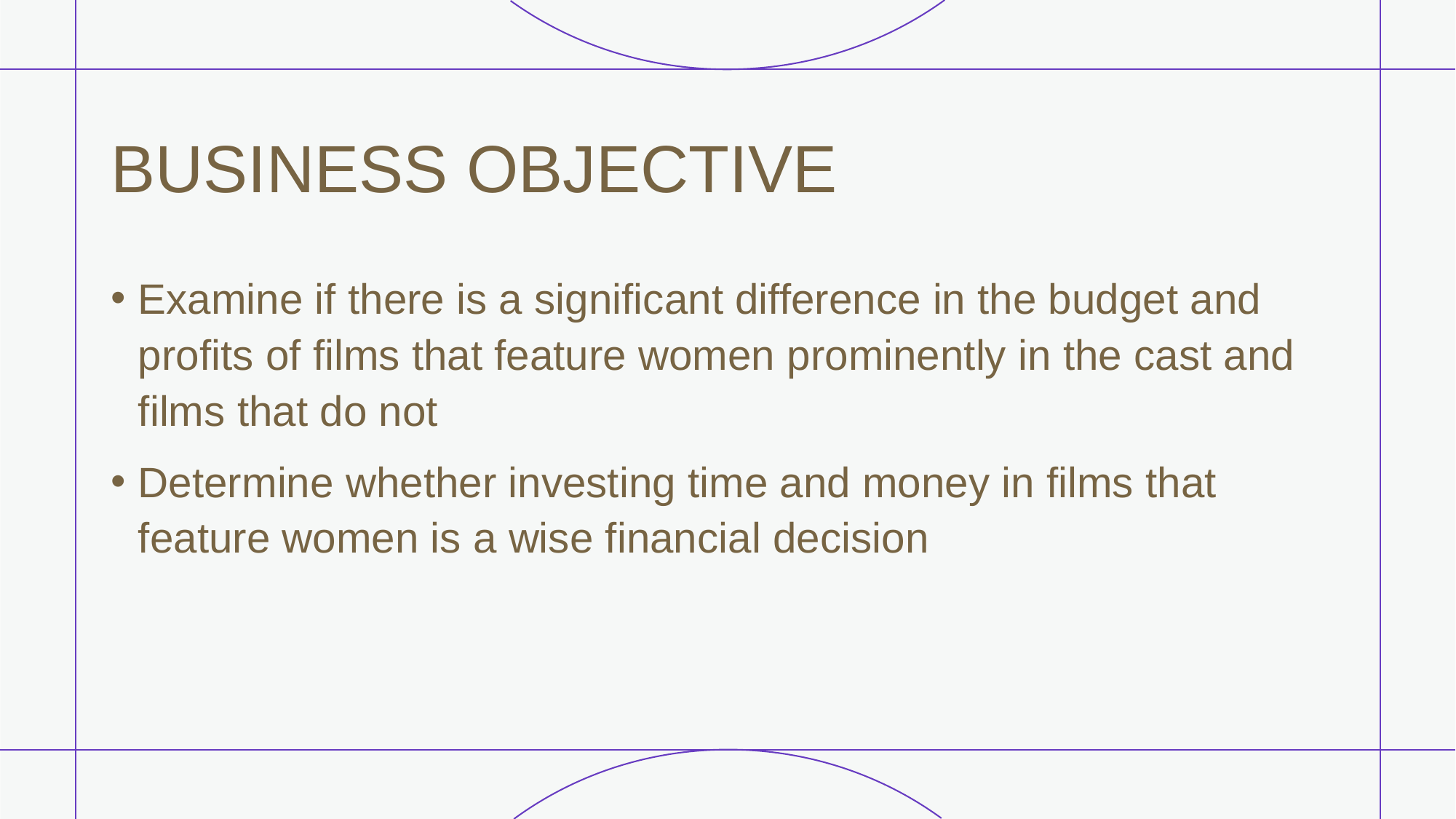

# BUSINESS OBJECTIVE
Examine if there is a significant difference in the budget and profits of films that feature women prominently in the cast and films that do not
Determine whether investing time and money in films that feature women is a wise financial decision